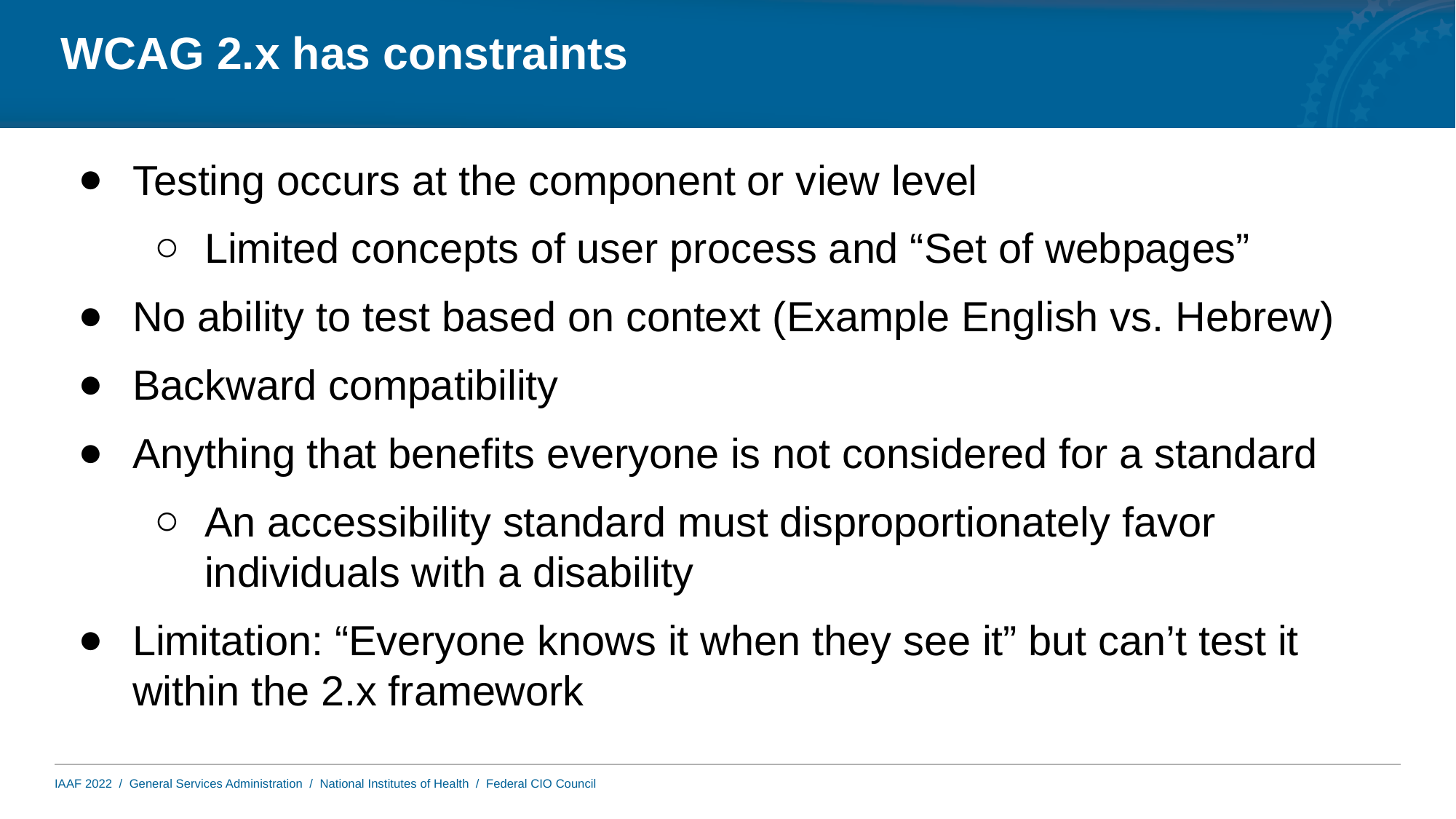

# WCAG 2.x has constraints
Testing occurs at the component or view level
Limited concepts of user process and “Set of webpages”
No ability to test based on context (Example English vs. Hebrew)
Backward compatibility
Anything that benefits everyone is not considered for a standard
An accessibility standard must disproportionately favor individuals with a disability
Limitation: “Everyone knows it when they see it” but can’t test it within the 2.x framework